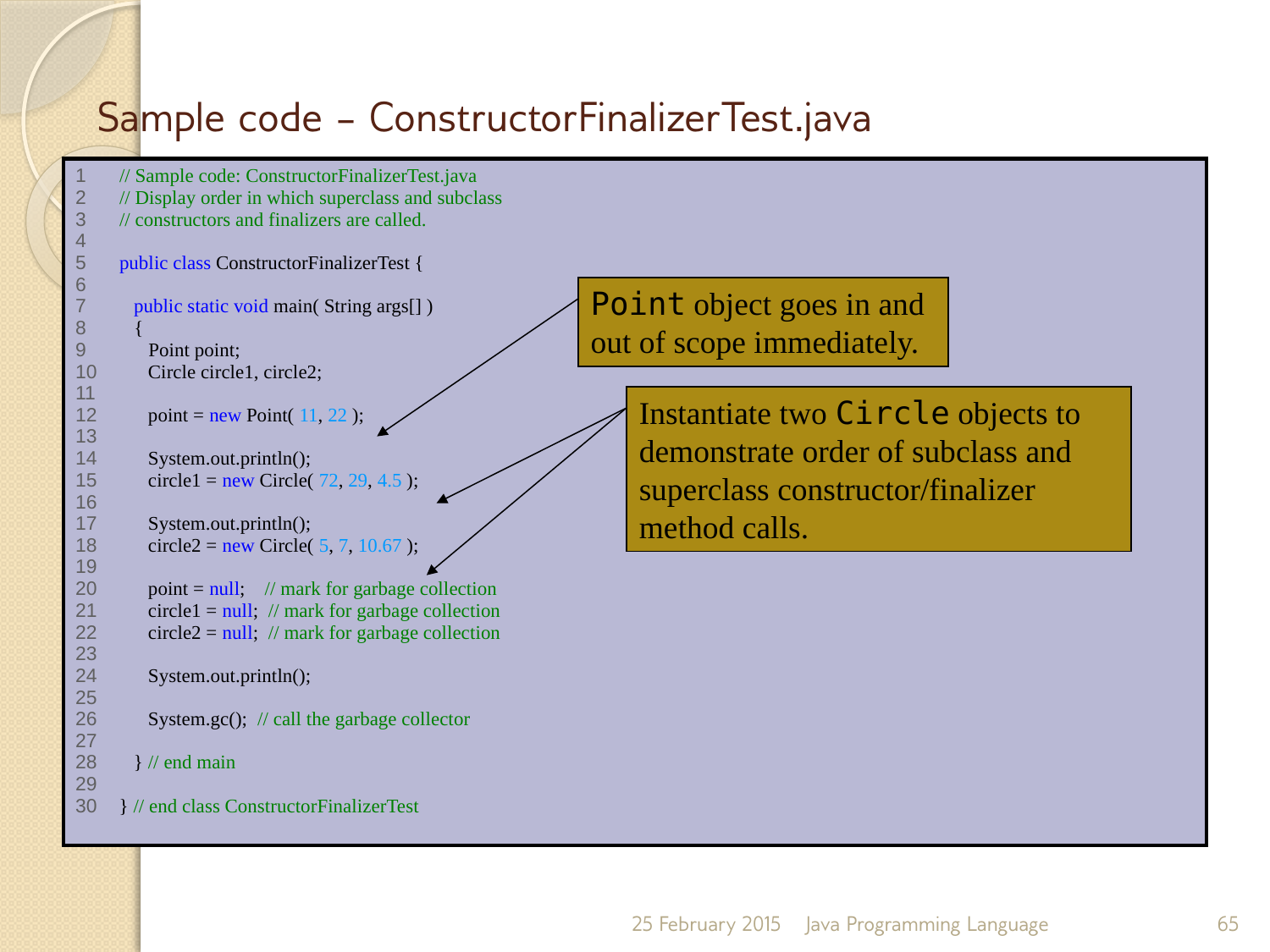

# Sample code – ConstructorFinalizerTest.java
| 1 // Sample code: ConstructorFinalizerTest.java 2 // Display order in which superclass and subclass 3 // constructors and finalizers are called. 4 5 public class ConstructorFinalizerTest { 6 7 public static void main( String args[] ) 8 { 9 Point point; 10 Circle circle1, circle2; 11 12 point = new Point( 11, 22 ); 13 14 System.out.println(); 15 circle1 = new Circle( 72, 29, 4.5 ); 16 17 System.out.println(); 18 circle2 = new Circle( 5, 7, 10.67 ); 19 20 point = null; // mark for garbage collection 21 circle1 = null; // mark for garbage collection 22 circle2 = null; // mark for garbage collection 23 24 System.out.println(); 25 26 System.gc(); // call the garbage collector 27 28 } // end main 29 30 } // end class ConstructorFinalizerTest |
| --- |
Point object goes in and out of scope immediately.

Instantiate two Circle objects to demonstrate order of subclass and superclass constructor/finalizer method calls.

25 February 2015
Java Programming Language
65